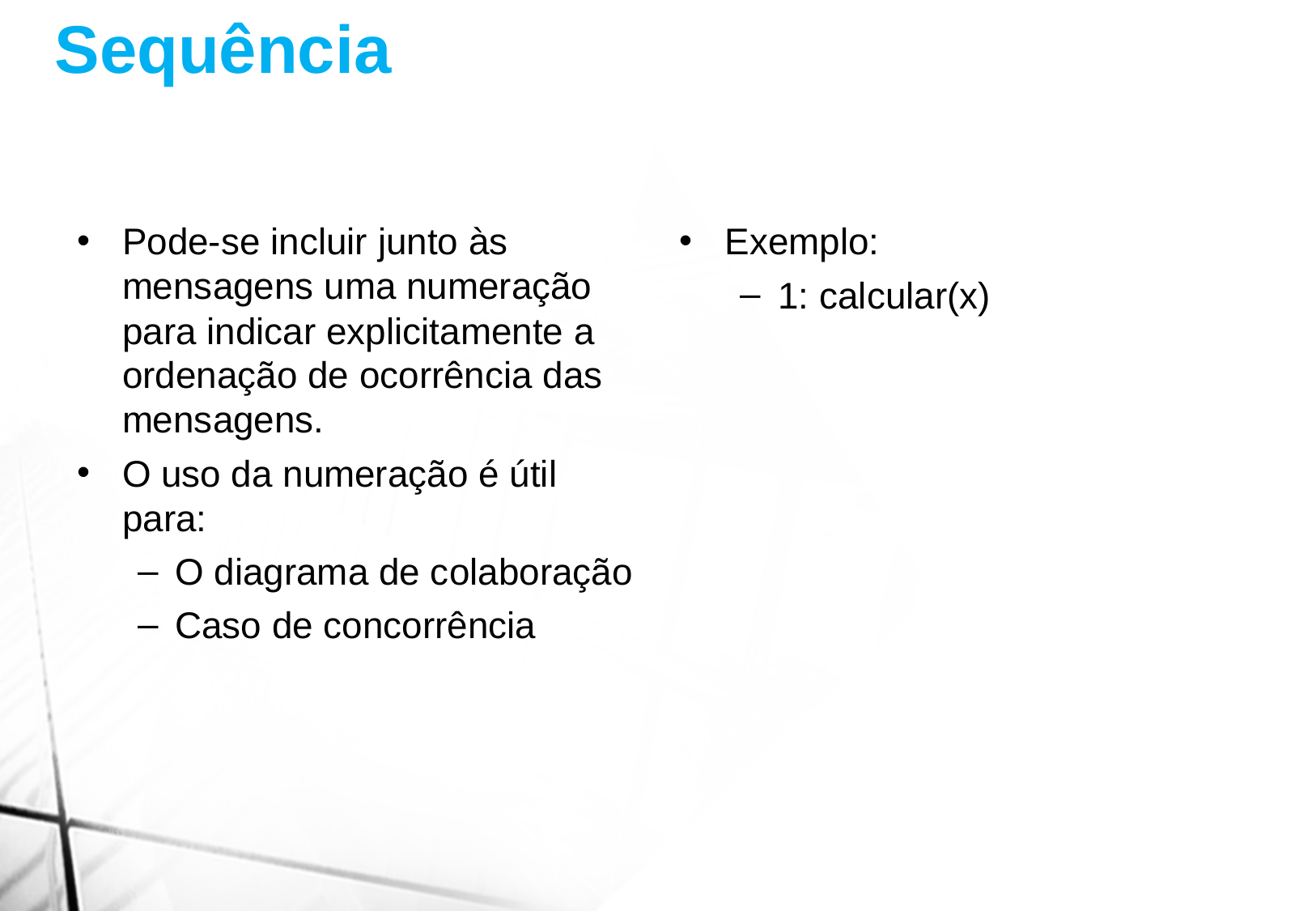

Sequência
Pode-se incluir junto às mensagens uma numeração para indicar explicitamente a ordenação de ocorrência das mensagens.
O uso da numeração é útil para:
O diagrama de colaboração
Caso de concorrência
Exemplo:
1: calcular(x)